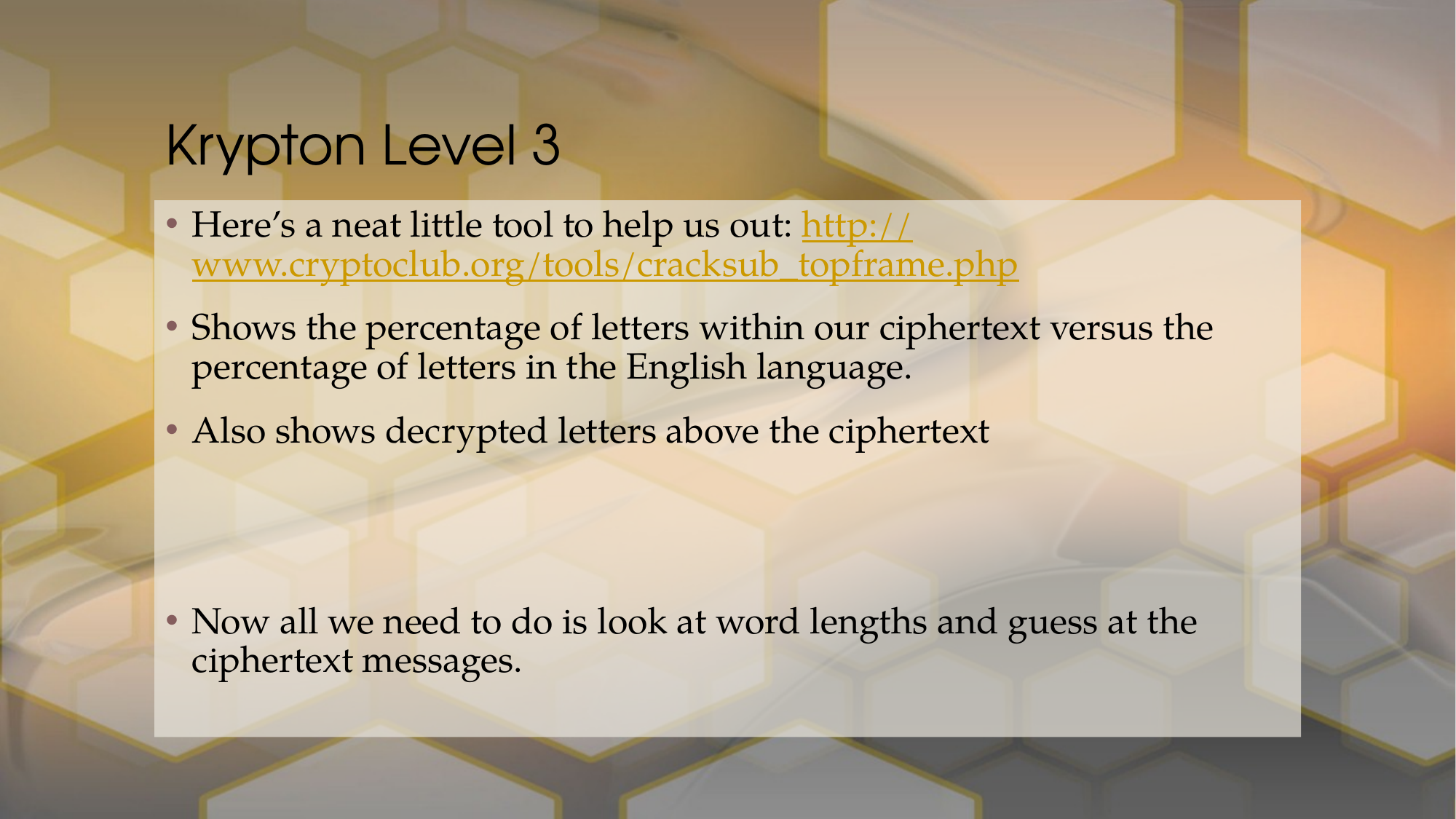

# Krypton Level 3
Here’s a neat little tool to help us out: http://www.cryptoclub.org/tools/cracksub_topframe.php
Shows the percentage of letters within our ciphertext versus the percentage of letters in the English language.
Also shows decrypted letters above the ciphertext

Now all we need to do is look at word lengths and guess at the ciphertext messages.